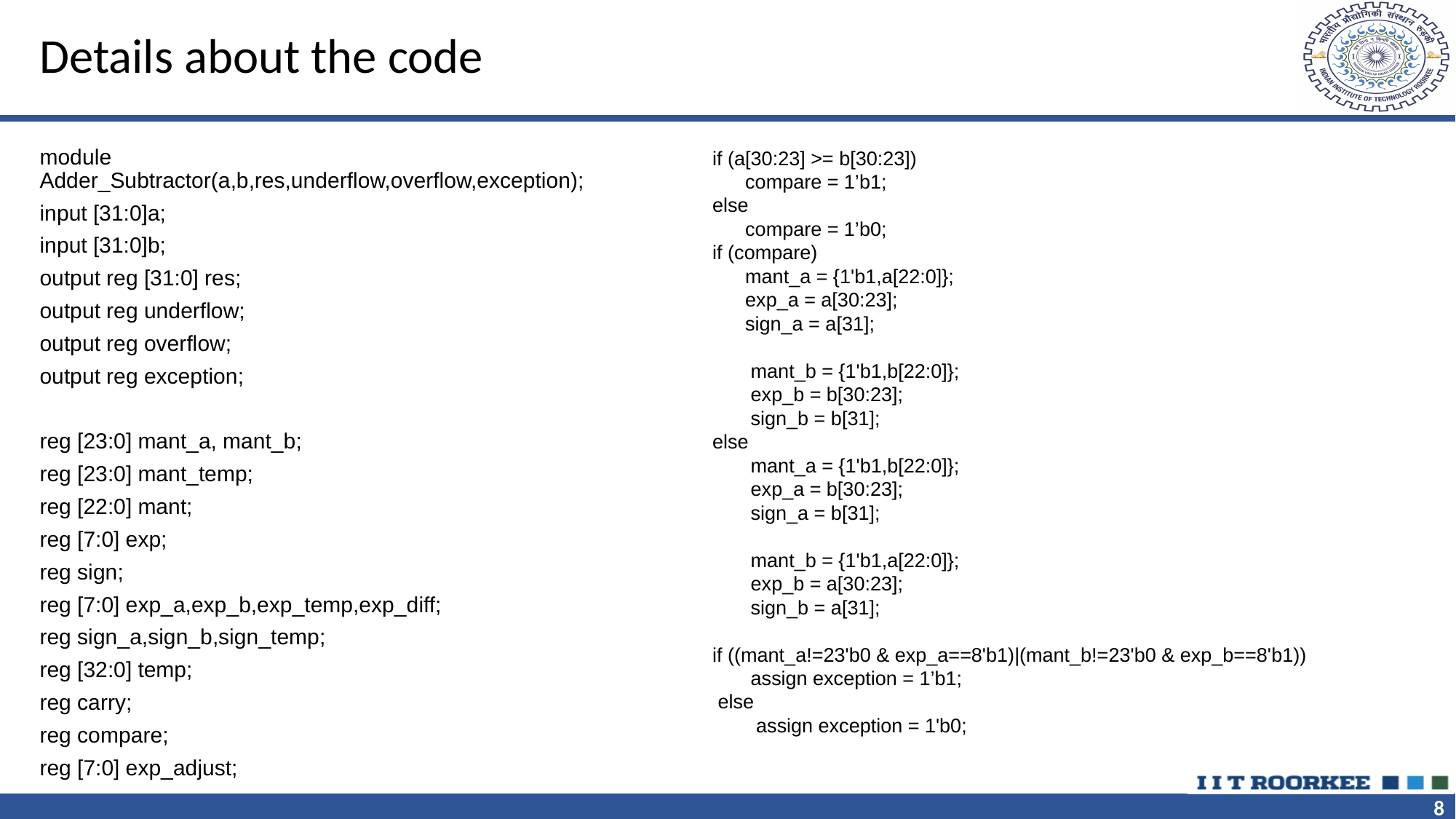

# Details about the code
module Adder_Subtractor(a,b,res,underflow,overflow,exception);
input [31:0]a;
input [31:0]b;
output reg [31:0] res;
output reg underflow;
output reg overflow;
output reg exception;

reg [23:0] mant_a, mant_b;
reg [23:0] mant_temp;
reg [22:0] mant;
reg [7:0] exp;
reg sign;
reg [7:0] exp_a,exp_b,exp_temp,exp_diff;
reg sign_a,sign_b,sign_temp;
reg [32:0] temp;
reg carry;
reg compare;
reg [7:0] exp_adjust;

if (a[30:23] >= b[30:23])
      compare = 1’b1;
else
      compare = 1’b0;
if (compare)
      mant_a = {1'b1,a[22:0]};
      exp_a = a[30:23];
      sign_a = a[31];

       mant_b = {1'b1,b[22:0]};
       exp_b = b[30:23];
       sign_b = b[31];
else
       mant_a = {1'b1,b[22:0]};
       exp_a = b[30:23];
       sign_a = b[31];

       mant_b = {1'b1,a[22:0]};
       exp_b = a[30:23];
       sign_b = a[31];

if ((mant_a!=23'b0 & exp_a==8'b1)|(mant_b!=23'b0 & exp_b==8'b1))
       assign exception = 1’b1;
 else
        assign exception = 1'b0;